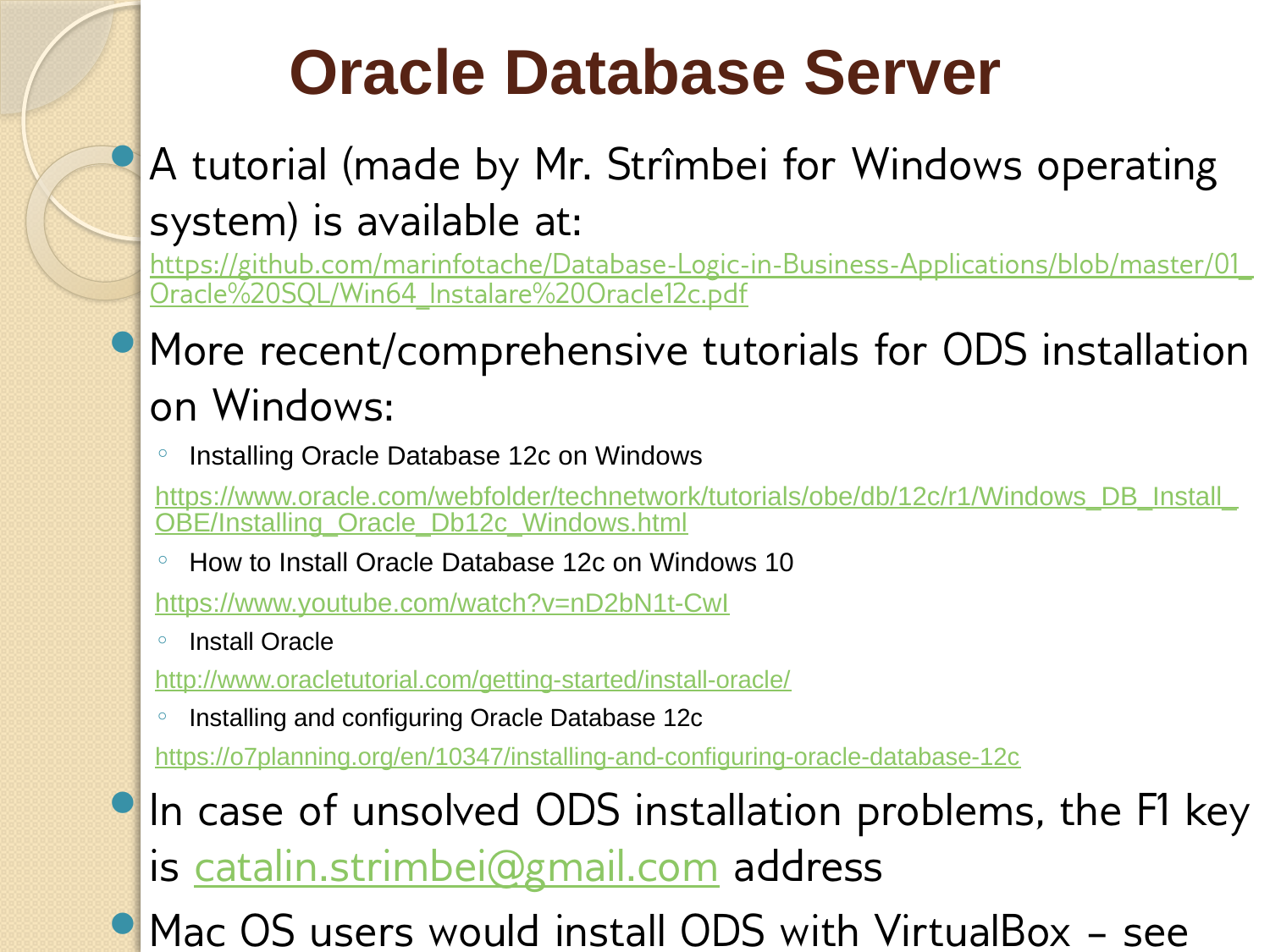

# Oracle Database Server
A tutorial (made by Mr. Strîmbei for Windows operating system) is available at: https://github.com/marinfotache/Database-Logic-in-Business-Applications/blob/master/01_Oracle%20SQL/Win64_Instalare%20Oracle12c.pdf
More recent/comprehensive tutorials for ODS installation on Windows:
Installing Oracle Database 12c on Windows
https://www.oracle.com/webfolder/technetwork/tutorials/obe/db/12c/r1/Windows_DB_Install_OBE/Installing_Oracle_Db12c_Windows.html
How to Install Oracle Database 12c on Windows 10
https://www.youtube.com/watch?v=nD2bN1t-CwI
Install Oracle
http://www.oracletutorial.com/getting-started/install-oracle/
Installing and configuring Oracle Database 12c
https://o7planning.org/en/10347/installing-and-configuring-oracle-database-12c
In case of unsolved ODS installation problems, the F1 key is catalin.strimbei@gmail.com address
Mac OS users would install ODS with VirtualBox – see https://blogs.oracle.com/opal/entry/the_easiest_way_to_enable